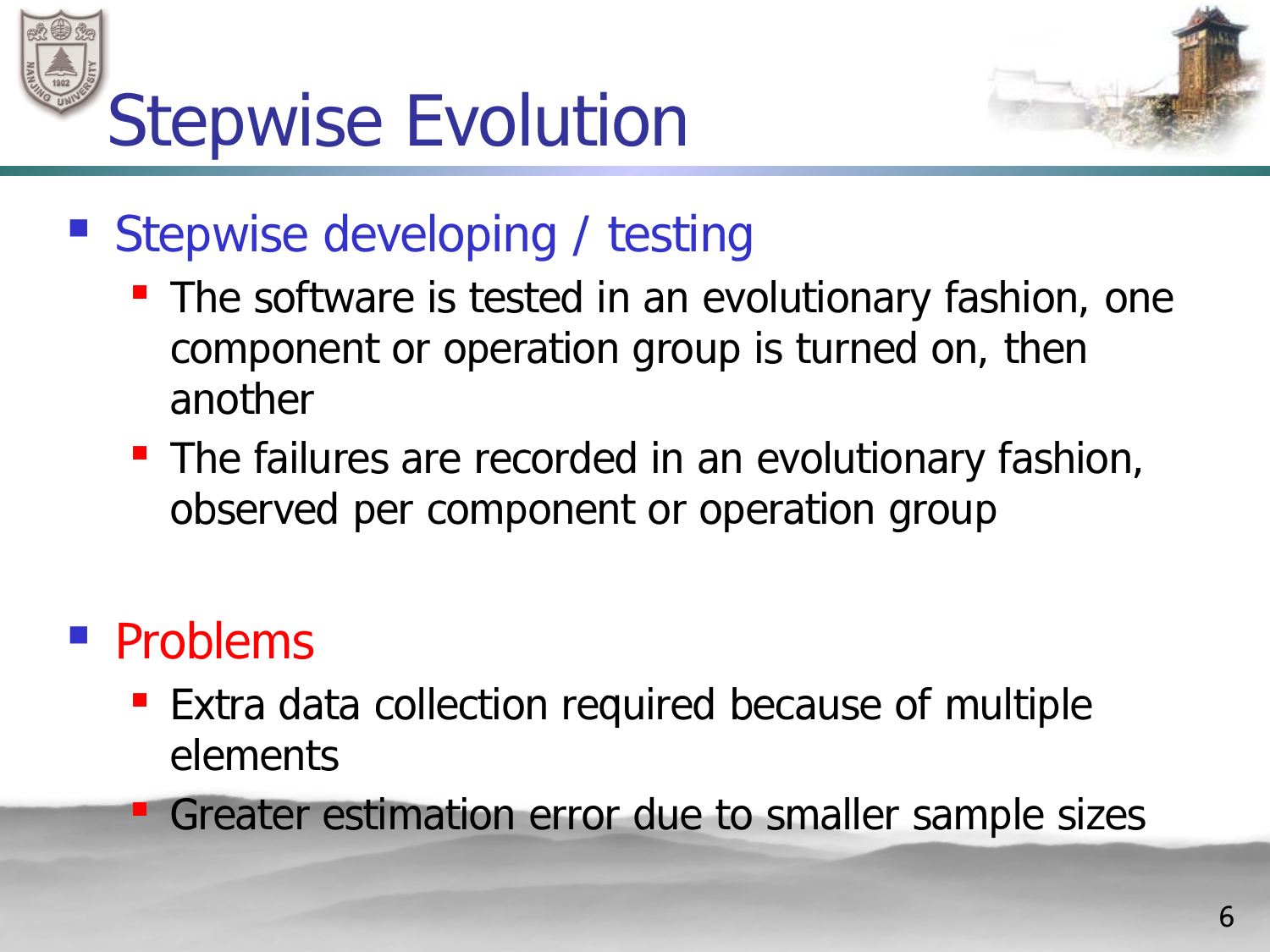

# Stepwise Evolution
Stepwise developing / testing
The software is tested in an evolutionary fashion, one component or operation group is turned on, then another
The failures are recorded in an evolutionary fashion, observed per component or operation group

Problems
Extra data collection required because of multiple elements
Greater estimation error due to smaller sample sizes
6